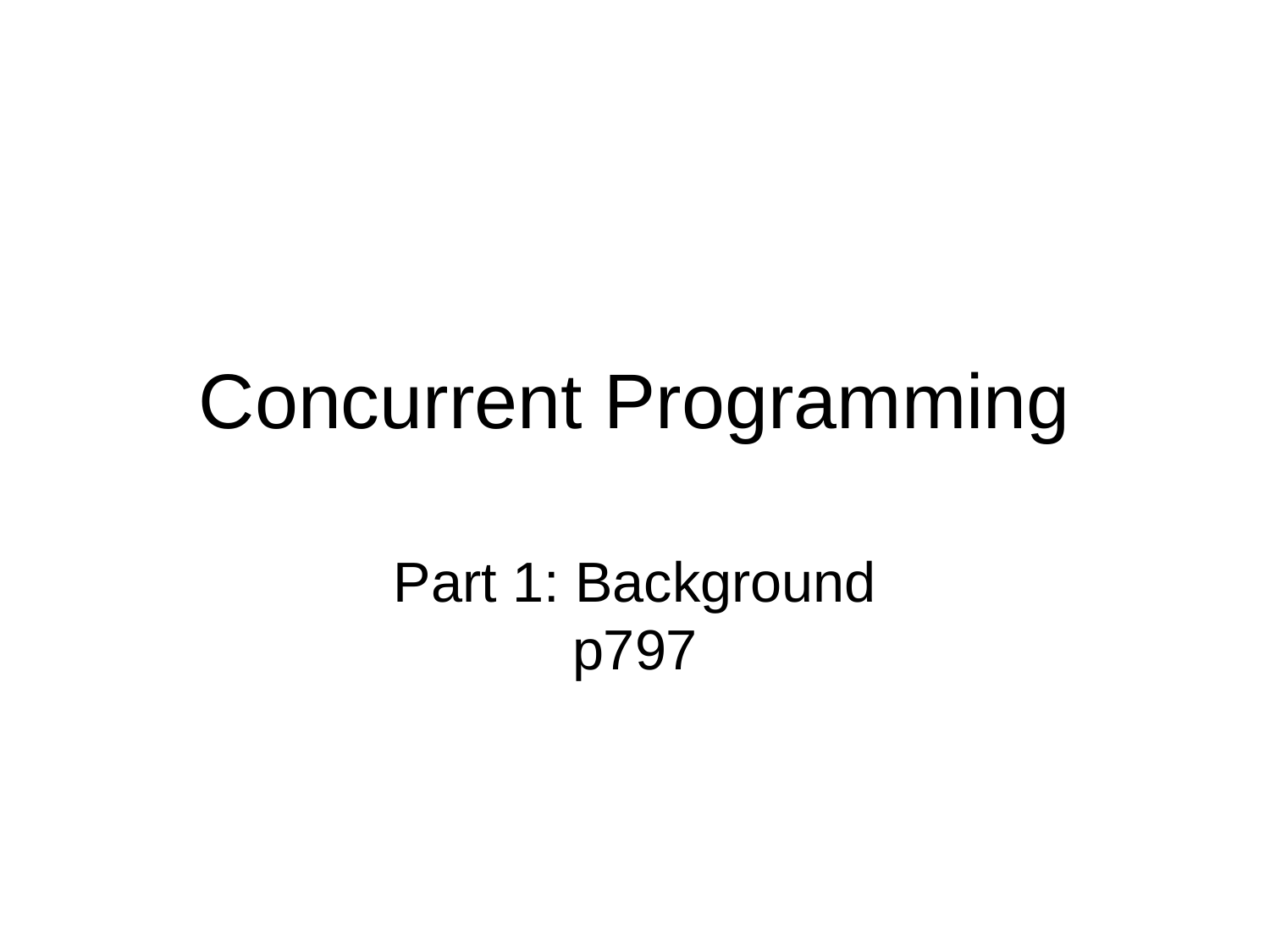

# Concurrent Programming
Part 1: Background
p797